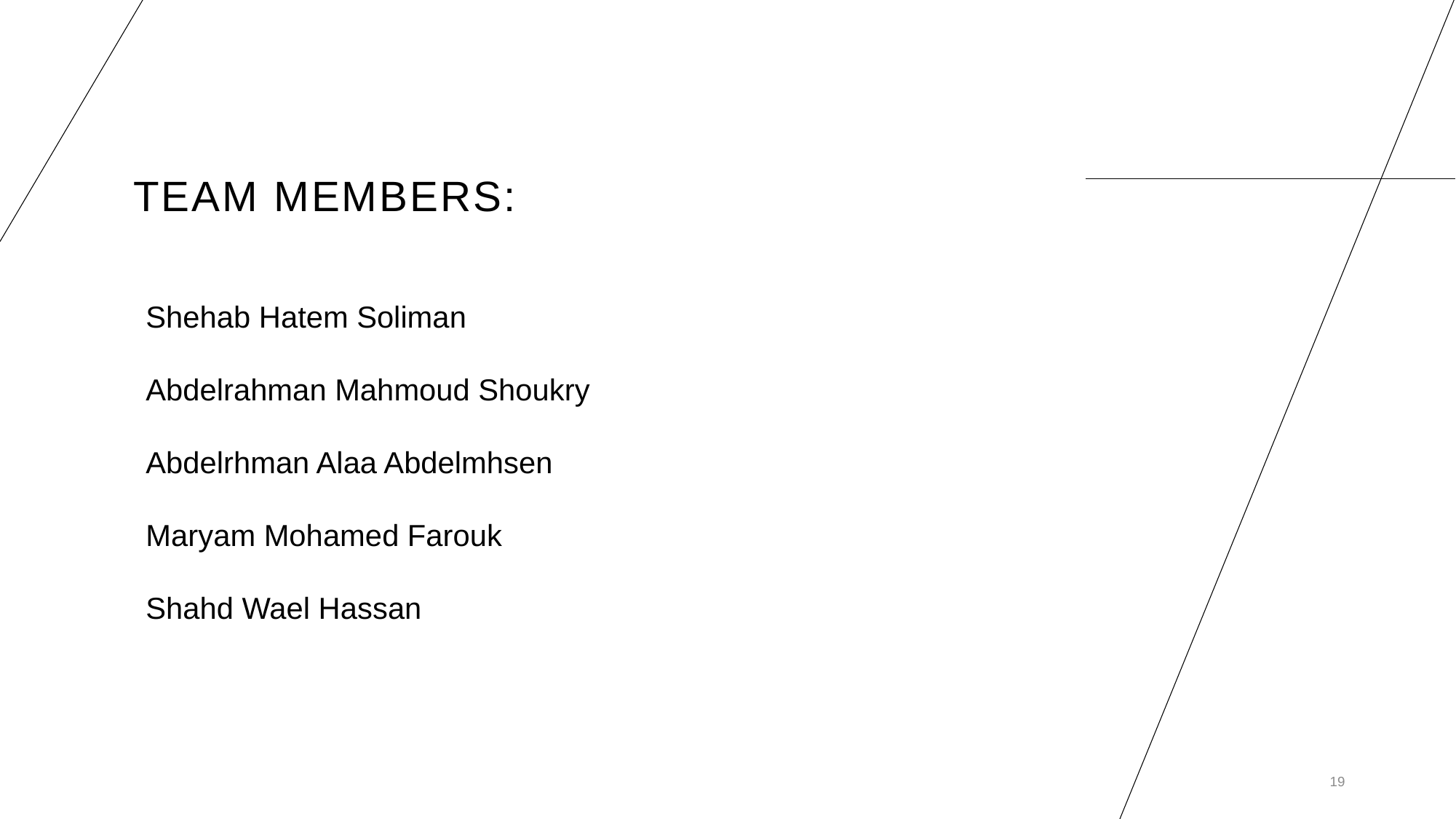

Team members:
Shehab Hatem Soliman

Abdelrahman Mahmoud Shoukry

Abdelrhman Alaa Abdelmhsen

Maryam Mohamed Farouk

Shahd Wael Hassan

19